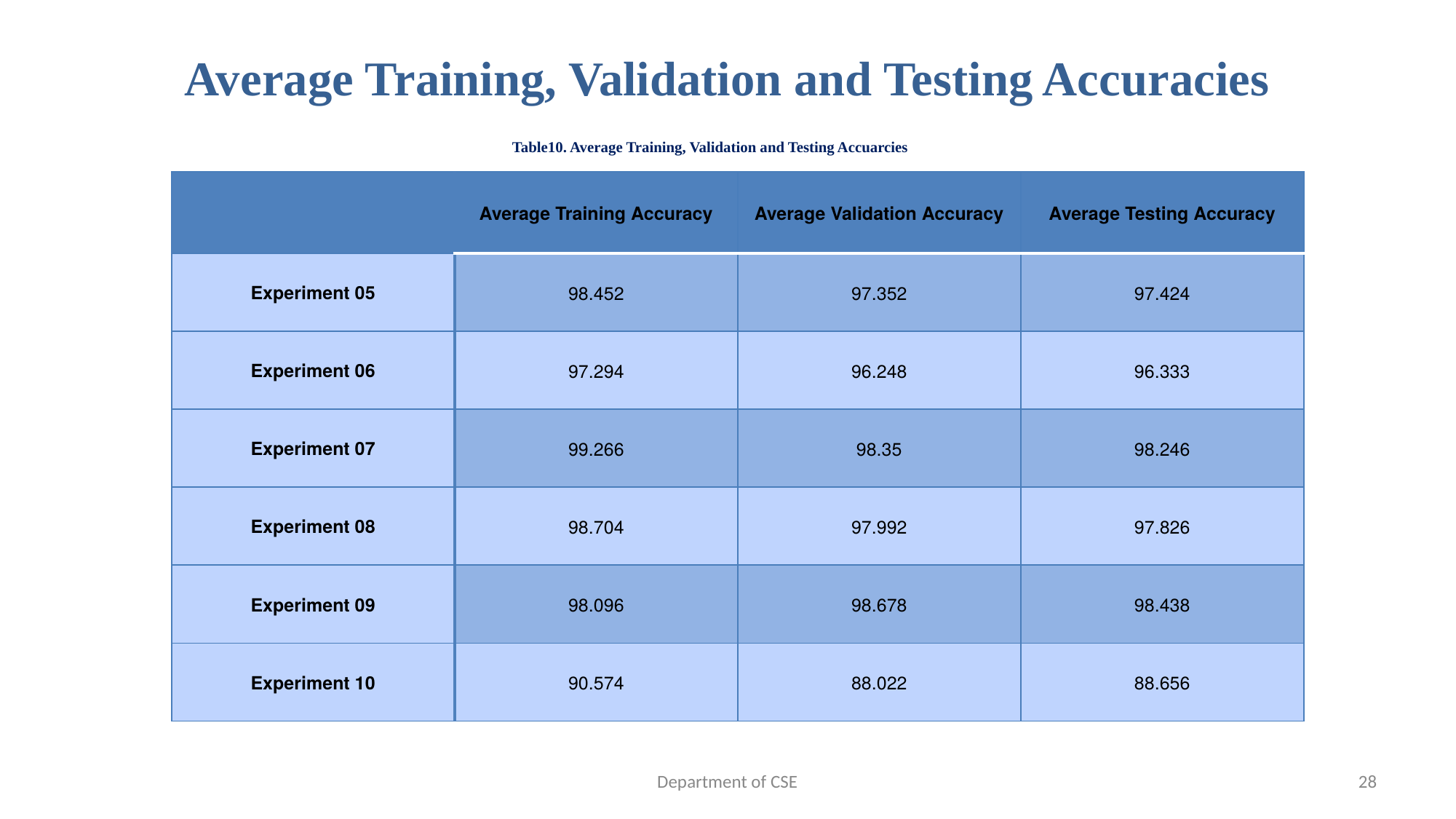

28
# Average Training, Validation and Testing Accuracies
Table10. Average Training, Validation and Testing Accuarcies
|  | Average Training Accuracy | Average Validation Accuracy | Average Testing Accuracy |
| --- | --- | --- | --- |
| Experiment 05 | 98.452 | 97.352 | 97.424 |
| Experiment 06 | 97.294 | 96.248 | 96.333 |
| Experiment 07 | 99.266 | 98.35 | 98.246 |
| Experiment 08 | 98.704 | 97.992 | 97.826 |
| Experiment 09 | 98.096 | 98.678 | 98.438 |
| Experiment 10 | 90.574 | 88.022 | 88.656 |
Department of CSE